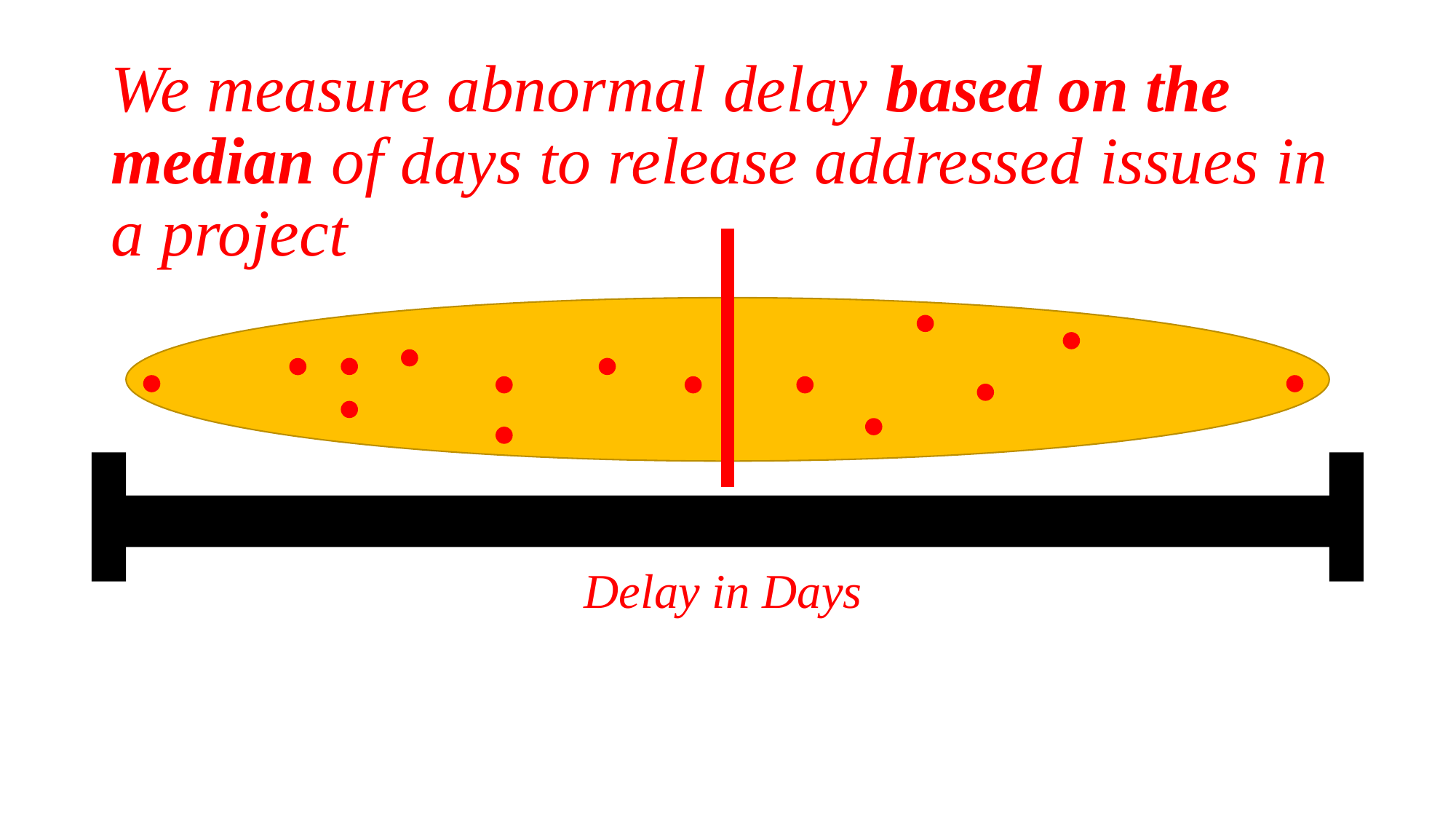

# We measure abnormal delay based on the median of days to release addressed issues in a project

Delay in Days